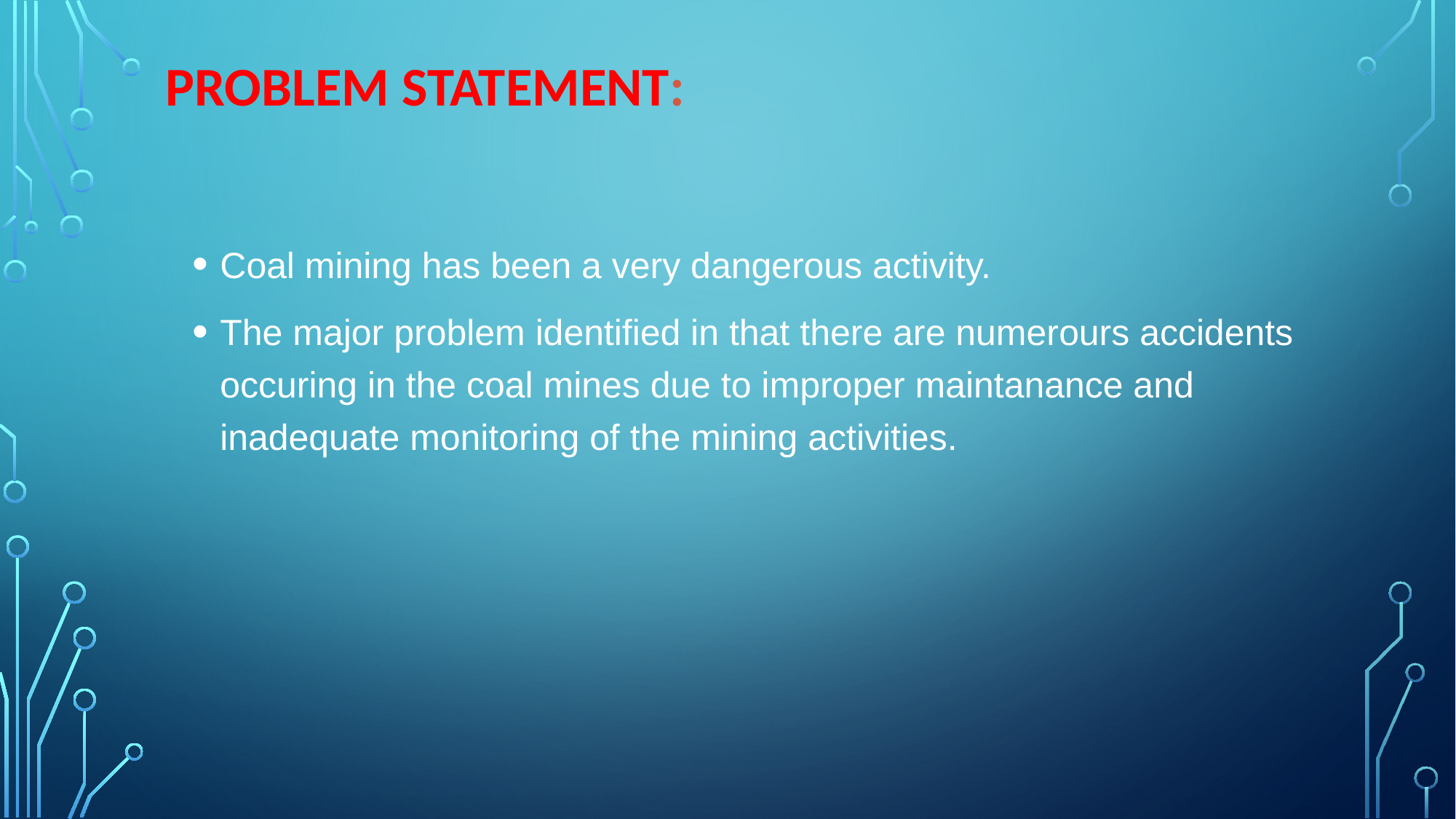

# Problem sTATEMENT:
Coal mining has been a very dangerous activity.
The major problem identified in that there are numerours accidents occuring in the coal mines due to improper maintanance and inadequate monitoring of the mining activities.